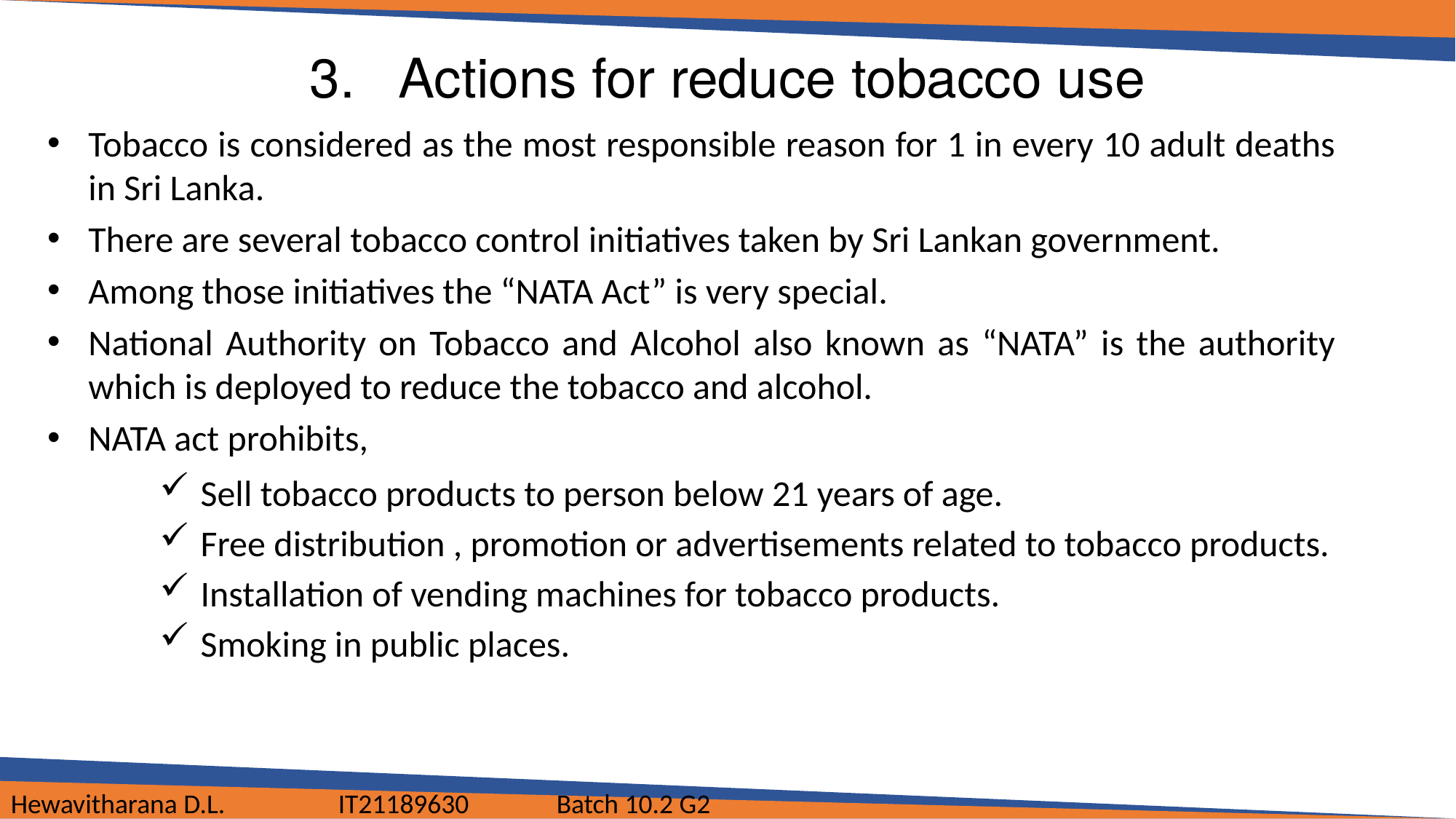

Actions for reduce tobacco use
Tobacco is considered as the most responsible reason for 1 in every 10 adult deaths in Sri Lanka.
There are several tobacco control initiatives taken by Sri Lankan government.
Among those initiatives the “NATA Act” is very special.
National Authority on Tobacco and Alcohol also known as “NATA” is the authority which is deployed to reduce the tobacco and alcohol.
NATA act prohibits,
Sell tobacco products to person below 21 years of age.
Free distribution , promotion or advertisements related to tobacco products.
Installation of vending machines for tobacco products.
Smoking in public places.

Hewavitharana D.L. 	IT21189630	Batch 10.2 G2